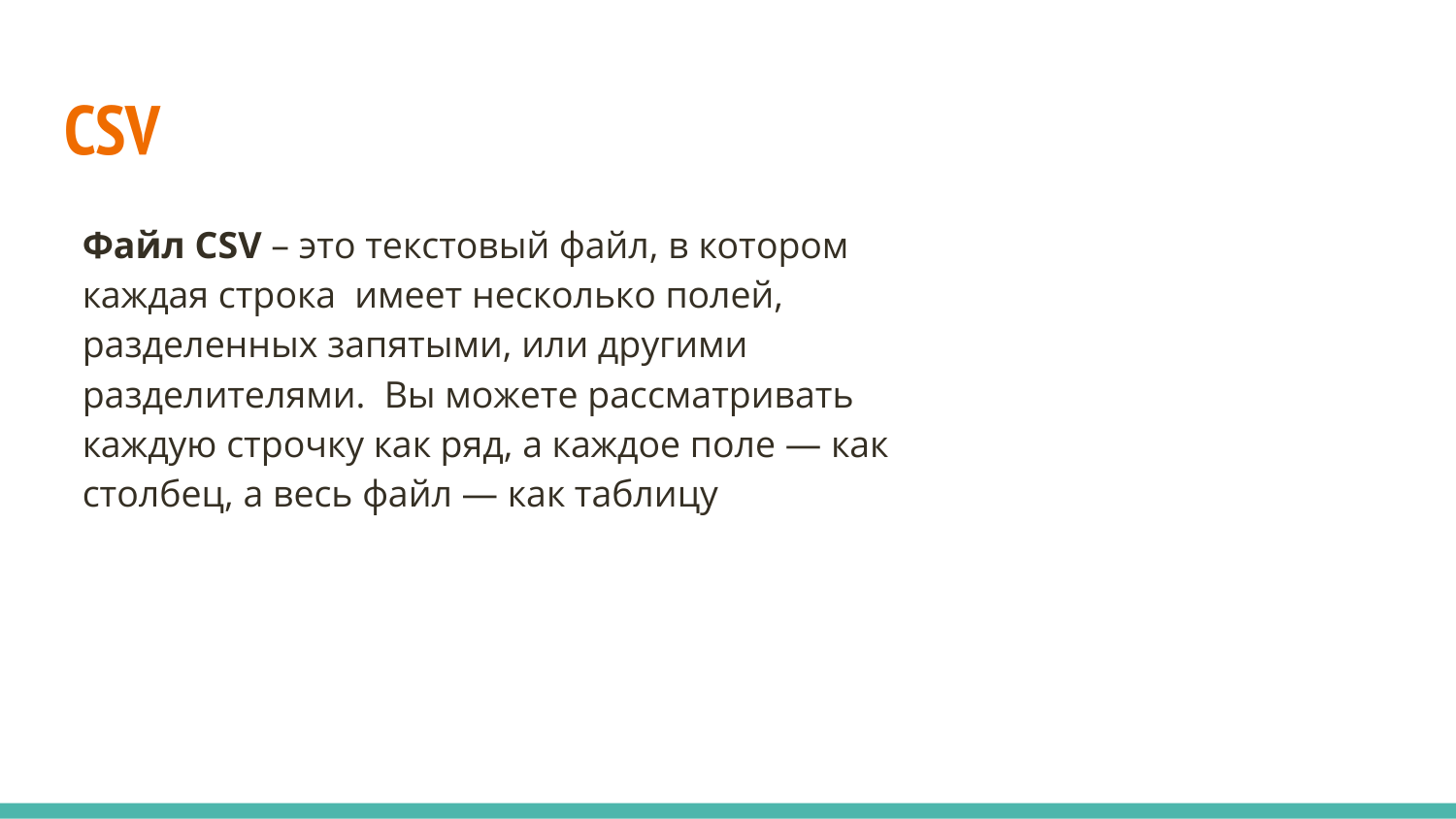

# CSV
Файл CSV – это текстовый файл, в котором каждая строка  имеет несколько полей, разделенных запятыми, или другими разделителями.  Вы можете рассматривать каждую строчку как ряд, а каждое поле — как  столбец, а весь файл — как таблицу